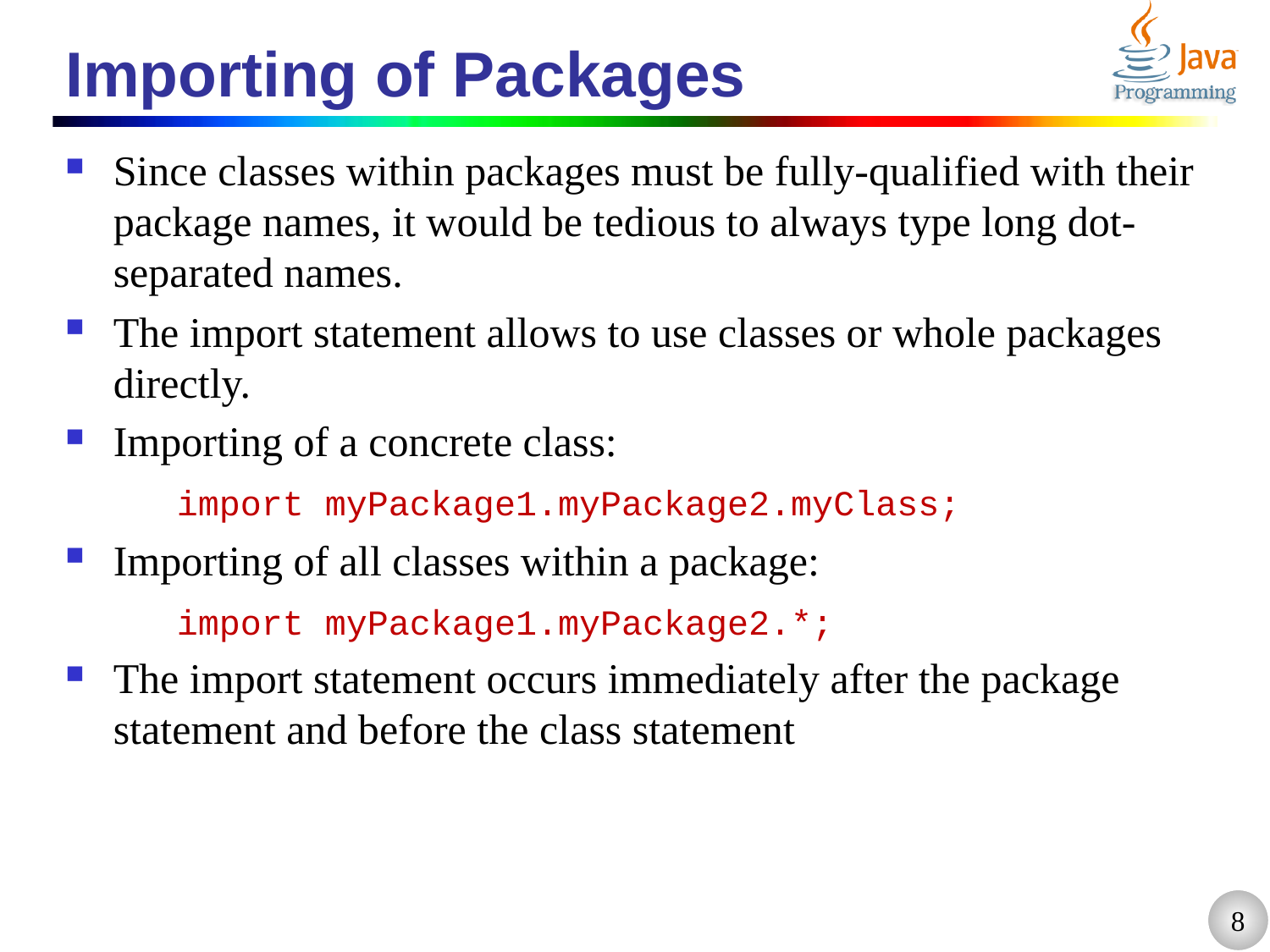

# Importing of Packages
Since classes within packages must be fully-qualified with their package names, it would be tedious to always type long dot-separated names.
The import statement allows to use classes or whole packages directly.
Importing of a concrete class:
	      import myPackage1.myPackage2.myClass;
Importing of all classes within a package:
	      import myPackage1.myPackage2.*;
The import statement occurs immediately after the package statement and before the class statement